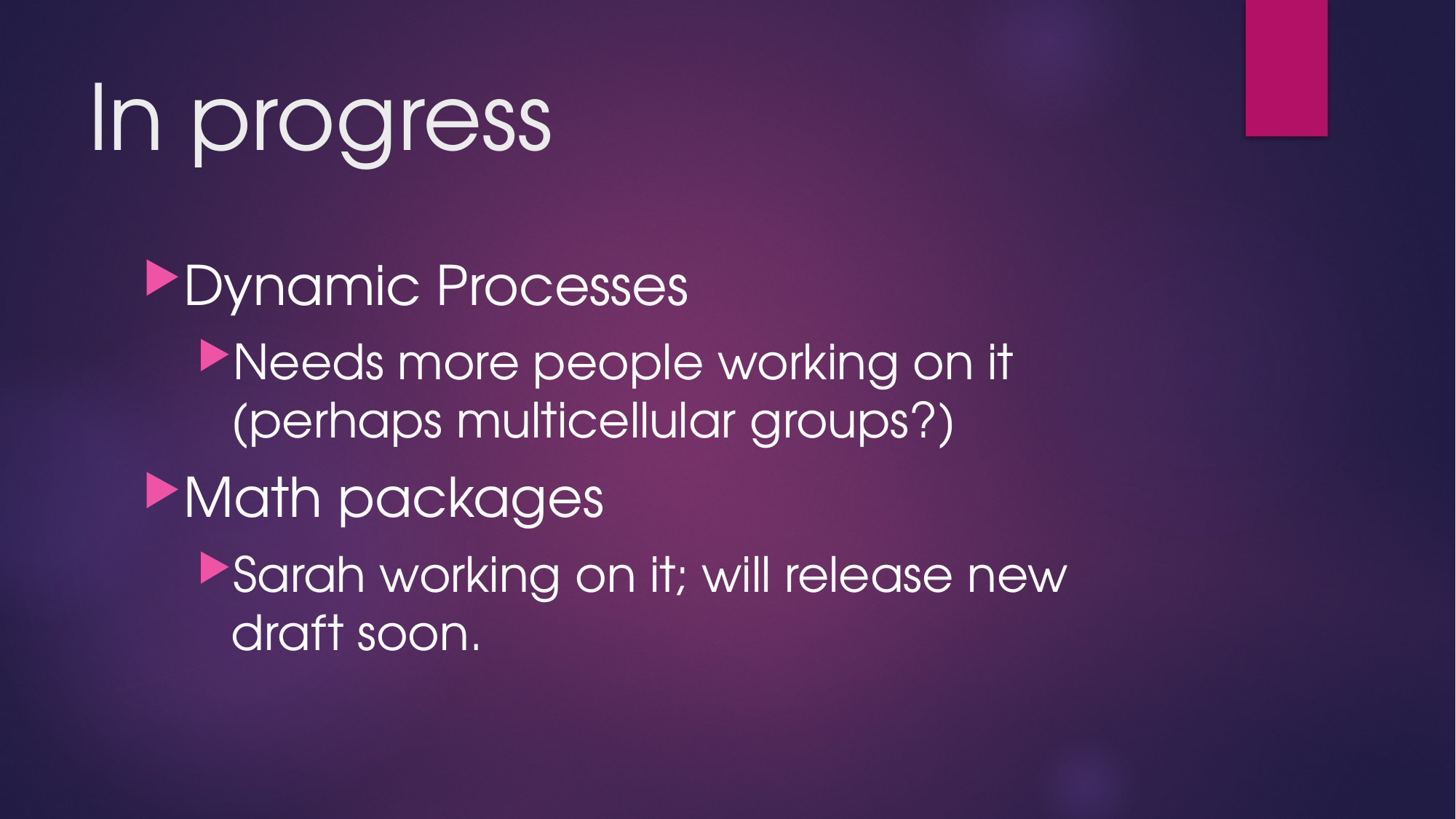

# In progress
Dynamic Processes
Needs more people working on it (perhaps multicellular groups?)
Math packages
Sarah working on it; will release new draft soon.